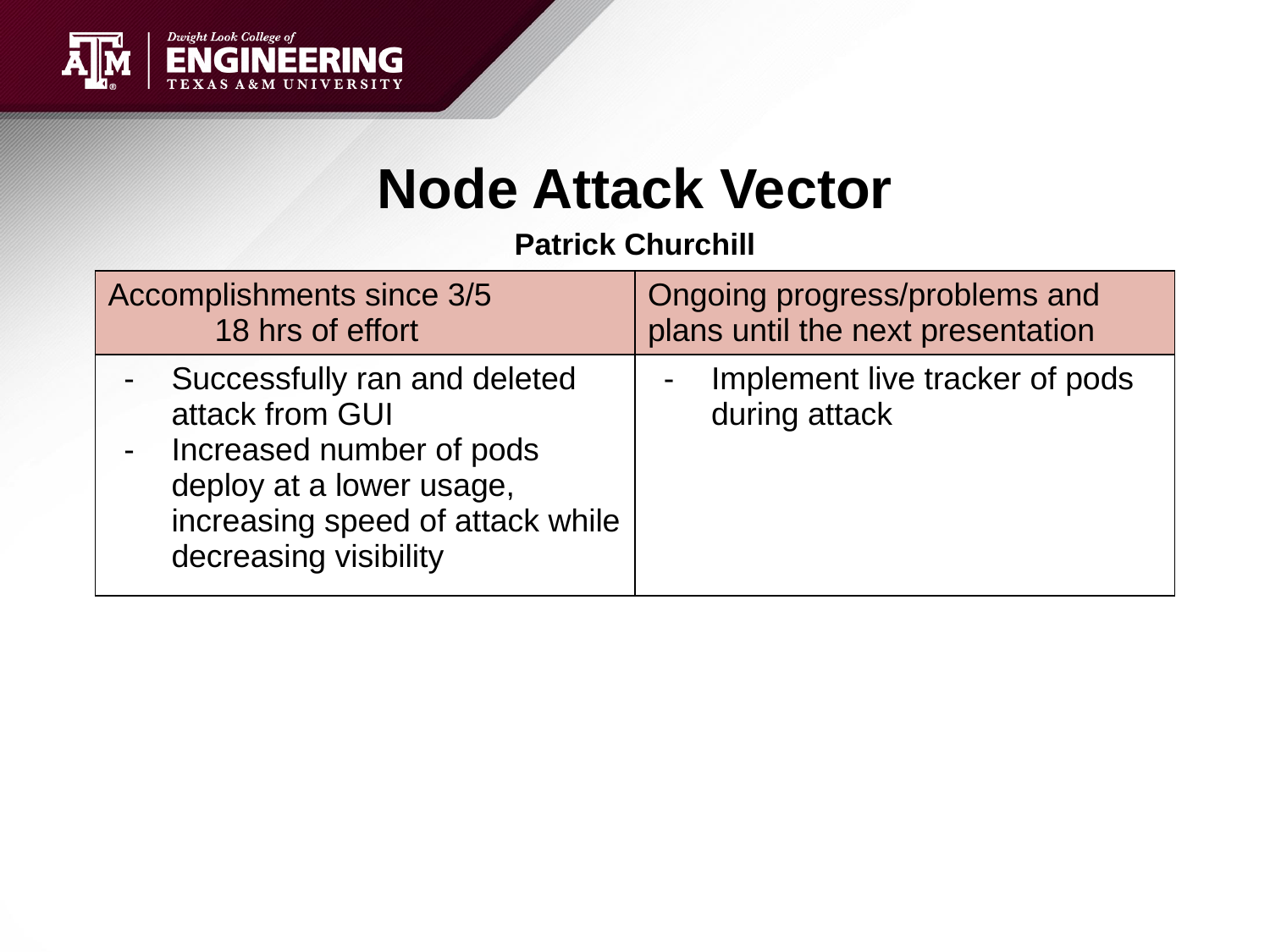

# Node Attack Vector
Patrick Churchill
| Accomplishments since 3/5 18 hrs of effort | Ongoing progress/problems and plans until the next presentation |
| --- | --- |
| Successfully ran and deleted attack from GUI Increased number of pods deploy at a lower usage, increasing speed of attack while decreasing visibility | Implement live tracker of pods during attack |